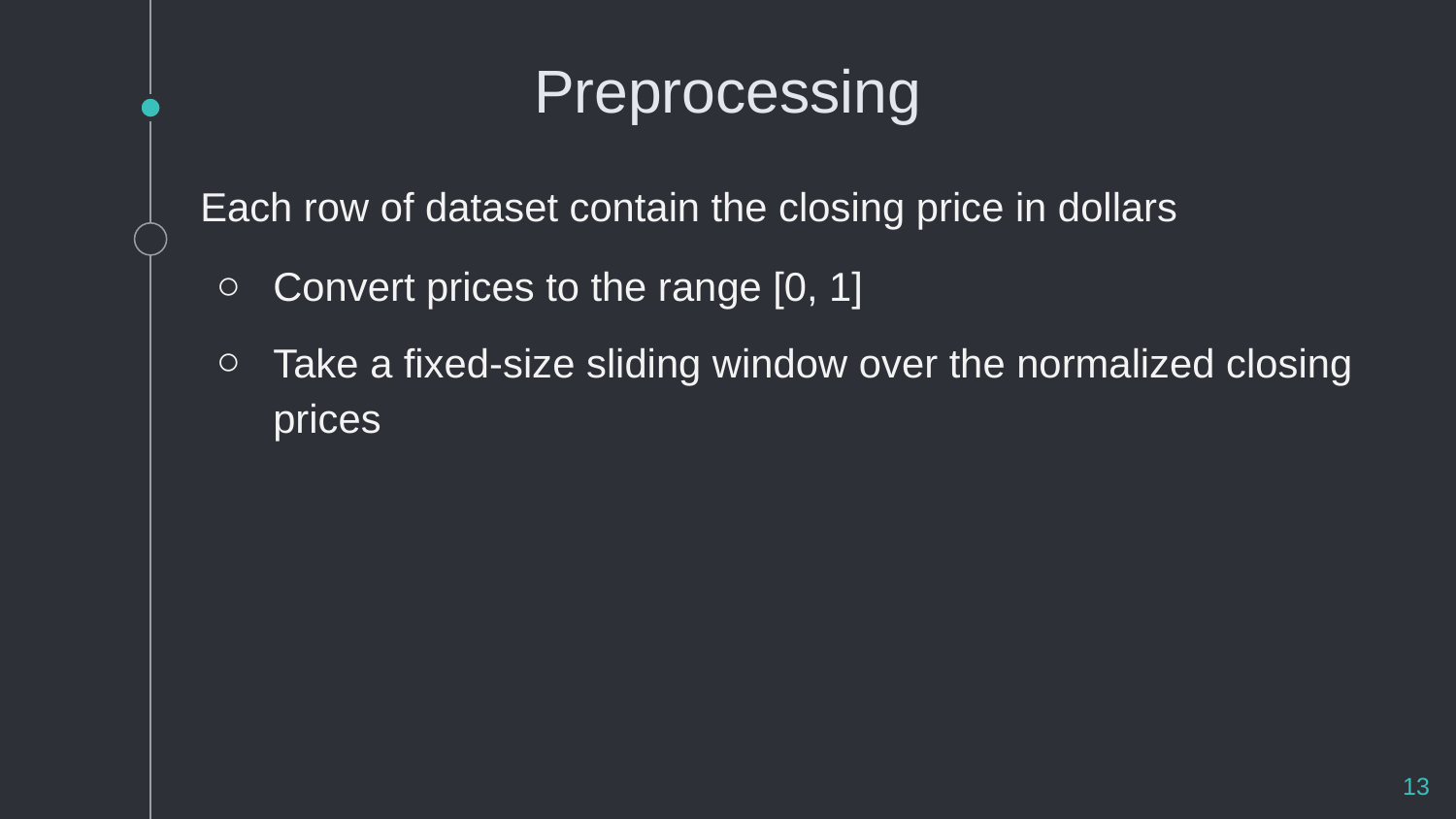

# Preprocessing
Each row of dataset contain the closing price in dollars
Convert prices to the range [0, 1]
Take a fixed-size sliding window over the normalized closing prices
13